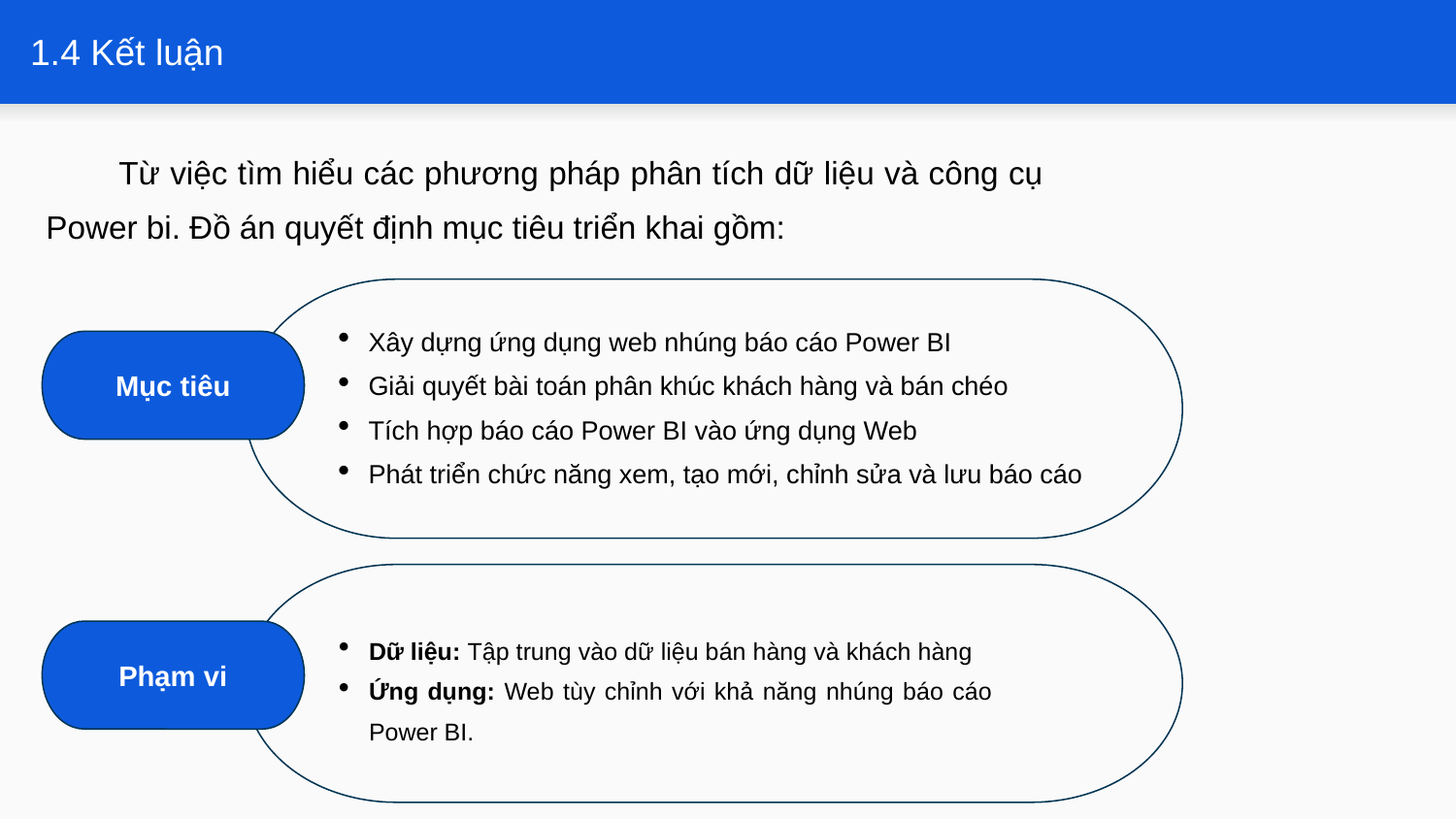

# 1.4 Kết luận
Từ việc tìm hiểu các phương pháp phân tích dữ liệu và công cụ Power bi. Đồ án quyết định mục tiêu triển khai gồm:

Xây dựng ứng dụng web nhúng báo cáo Power BI
Giải quyết bài toán phân khúc khách hàng và bán chéo
Tích hợp báo cáo Power BI vào ứng dụng Web
Phát triển chức năng xem, tạo mới, chỉnh sửa và lưu báo cáo
Mục tiêu

Dữ liệu: Tập trung vào dữ liệu bán hàng và khách hàng
Ứng dụng: Web tùy chỉnh với khả năng nhúng báo cáo Power BI.
Phạm vi